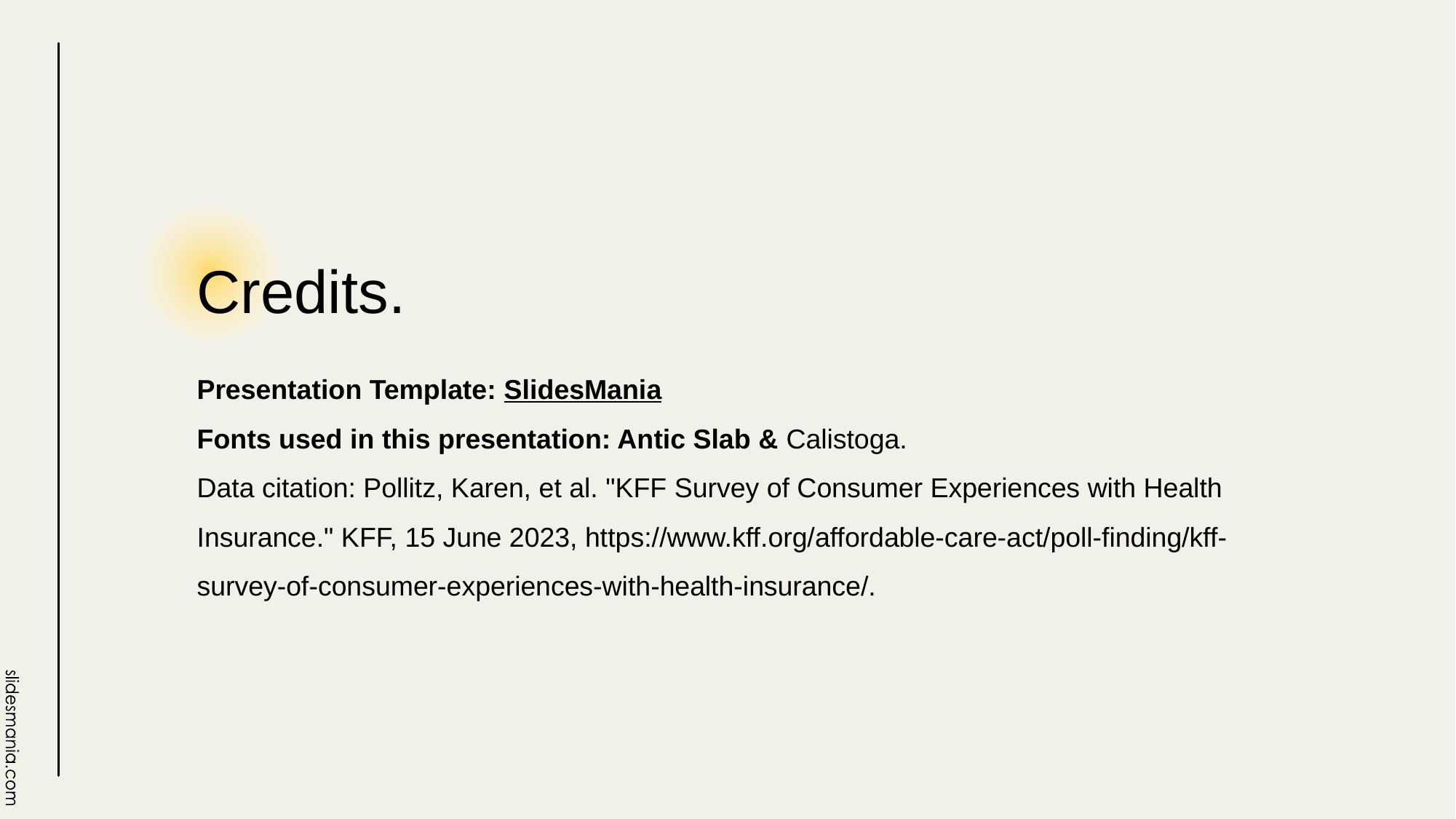

# Credits.
Presentation Template: SlidesMania
Fonts used in this presentation: Antic Slab & Calistoga.
Data citation: Pollitz, Karen, et al. "KFF Survey of Consumer Experiences with Health Insurance." KFF, 15 June 2023, https://www.kff.org/affordable-care-act/poll-finding/kff-survey-of-consumer-experiences-with-health-insurance/.